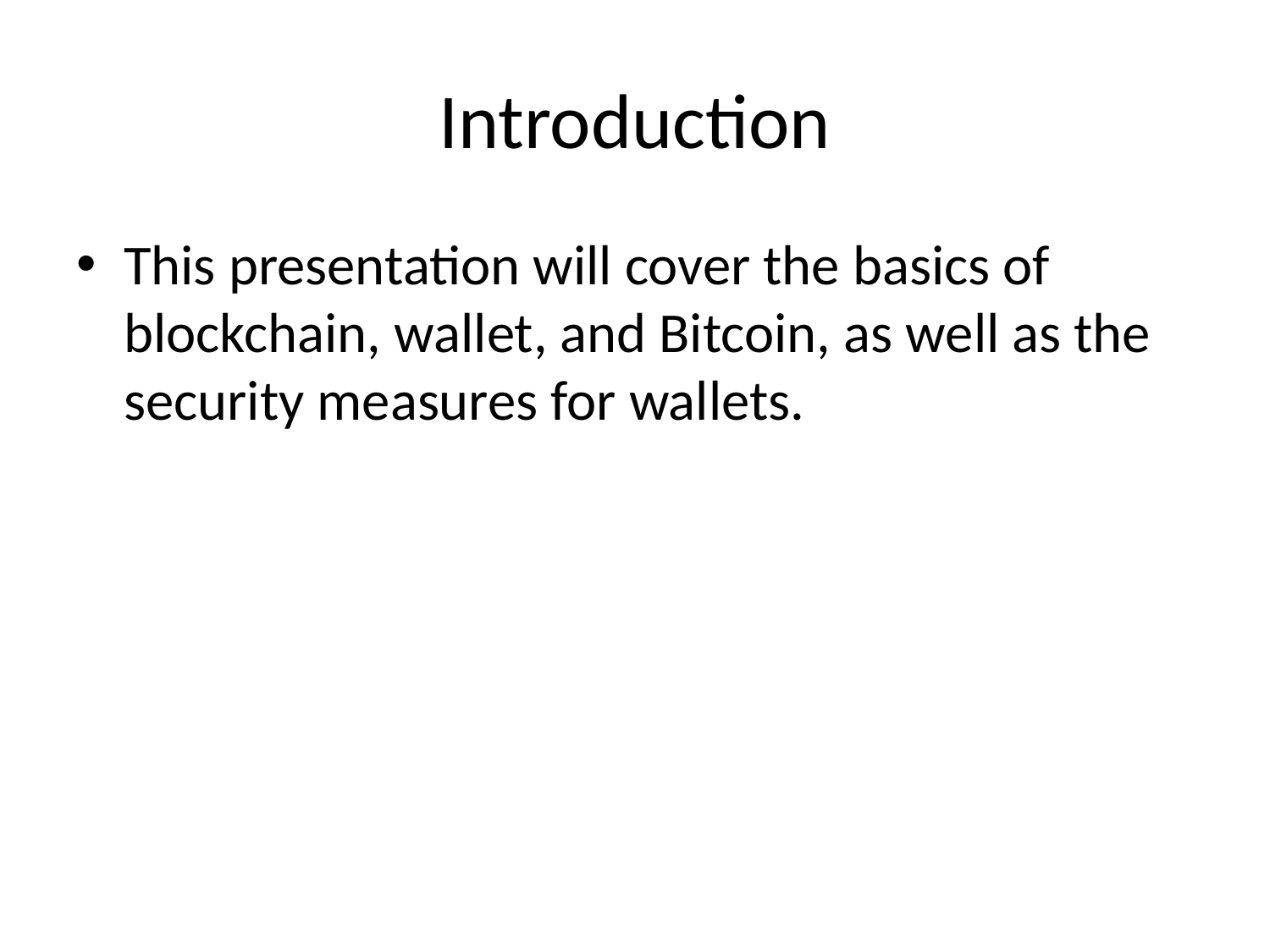

# Introduction
This presentation will cover the basics of blockchain, wallet, and Bitcoin, as well as the security measures for wallets.